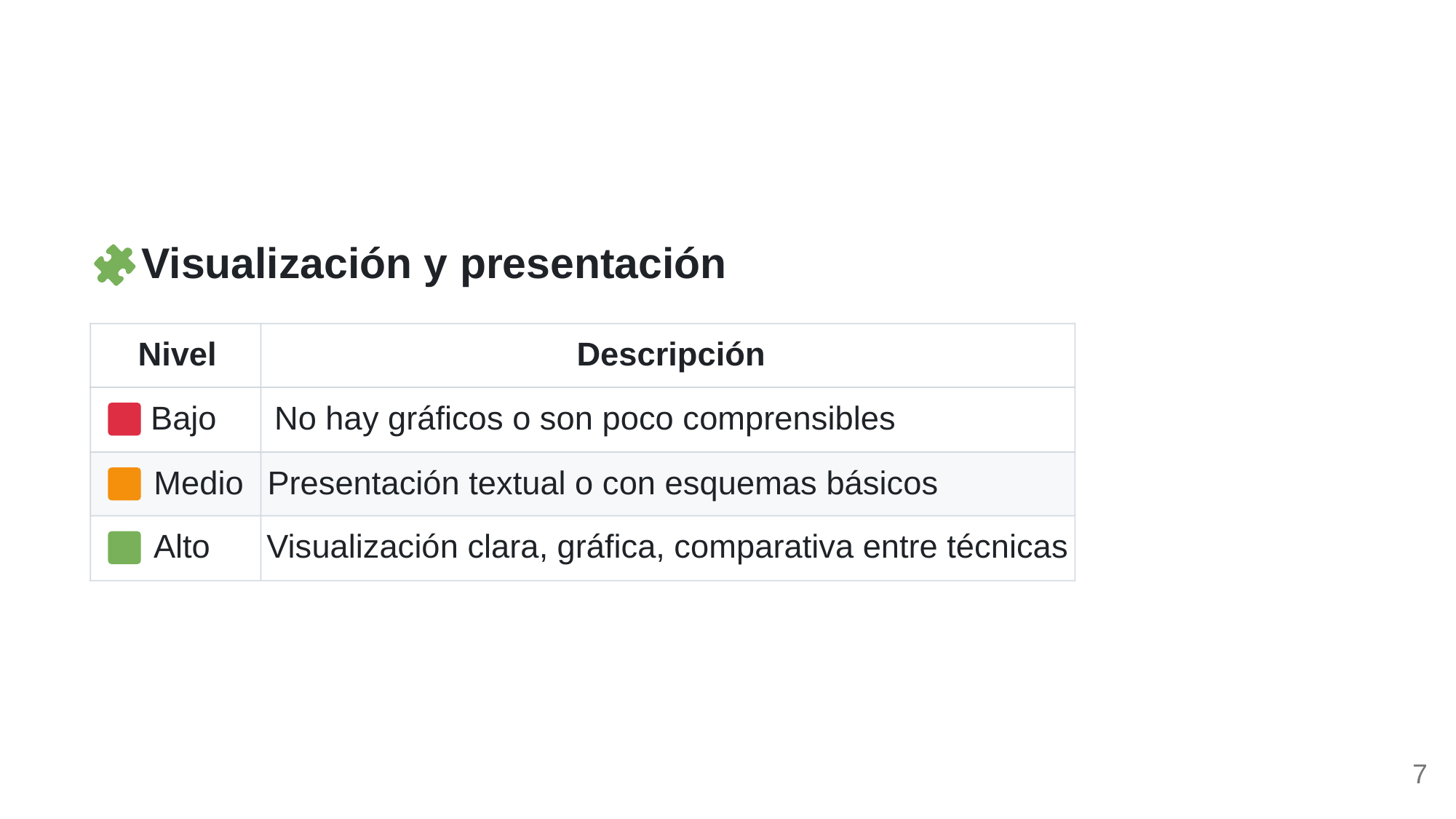

Visualización y presentación

Nivel
Descripción

 Bajo
No hay gráficos o son poco comprensibles

 Medio
Presentación textual o con esquemas básicos

 Alto
Visualización clara, gráfica, comparativa entre técnicas

7